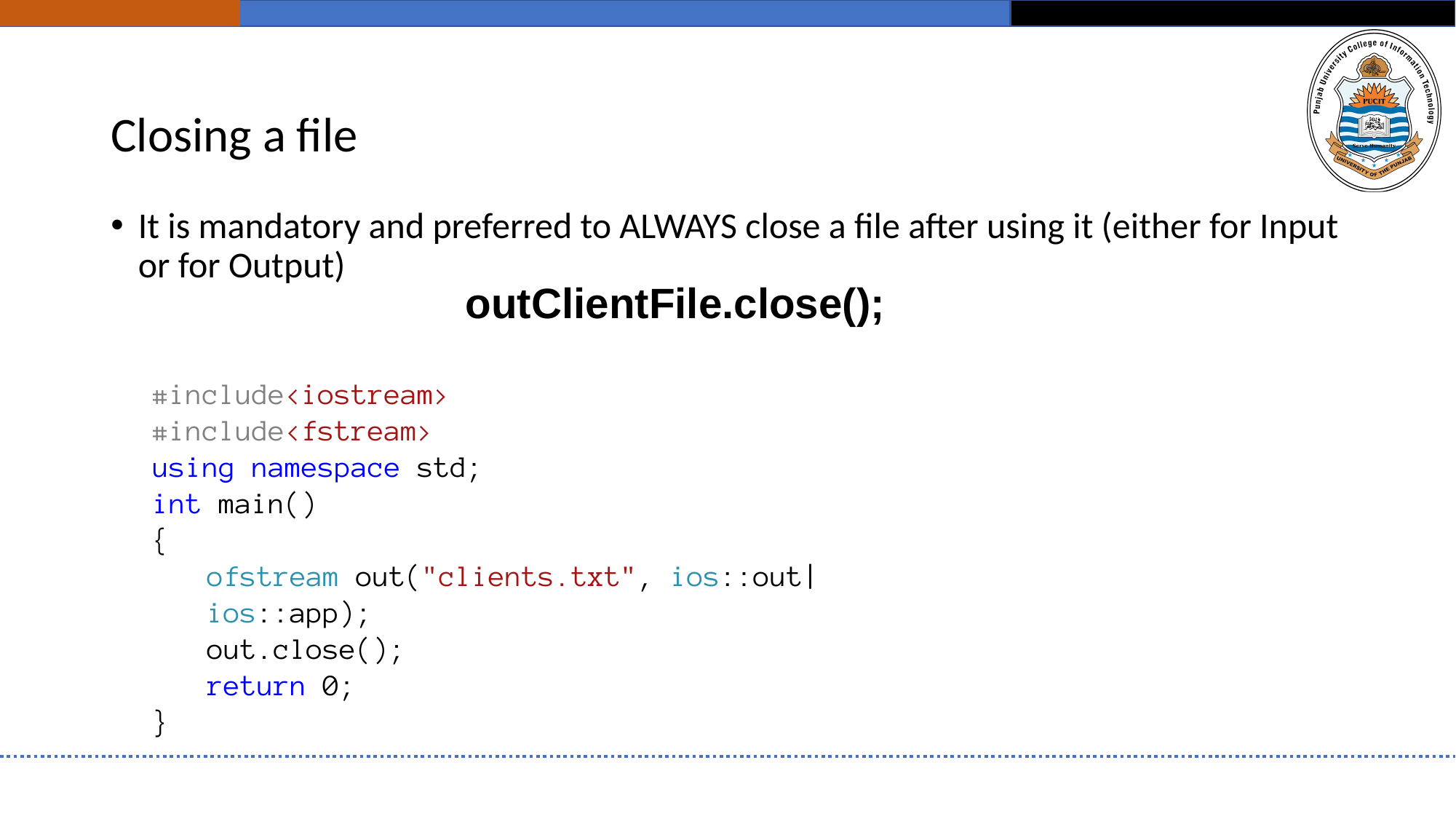

# Closing a file
It is mandatory and preferred to ALWAYS close a file after using it (either for Input or for Output)
outClientFile.close();
#include<iostream>
#include<fstream>
using namespace std;
int main()
{
ofstream out("clients.txt", ios::out| ios::app);
out.close();
return 0;
}